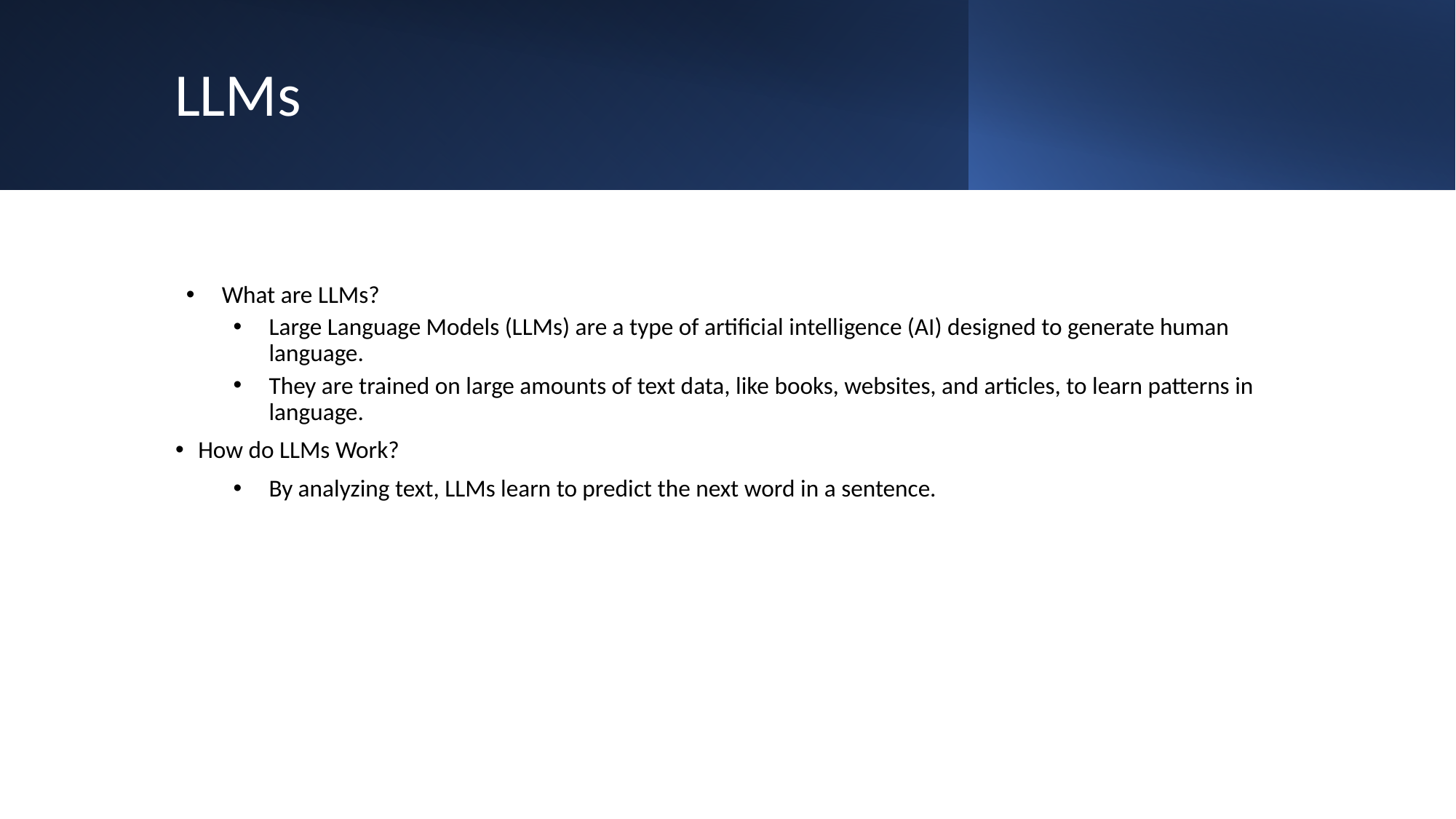

# LLMs
What are LLMs?
Large Language Models (LLMs) are a type of artificial intelligence (AI) designed to generate human language.
They are trained on large amounts of text data, like books, websites, and articles, to learn patterns in language.
How do LLMs Work?
By analyzing text, LLMs learn to predict the next word in a sentence.